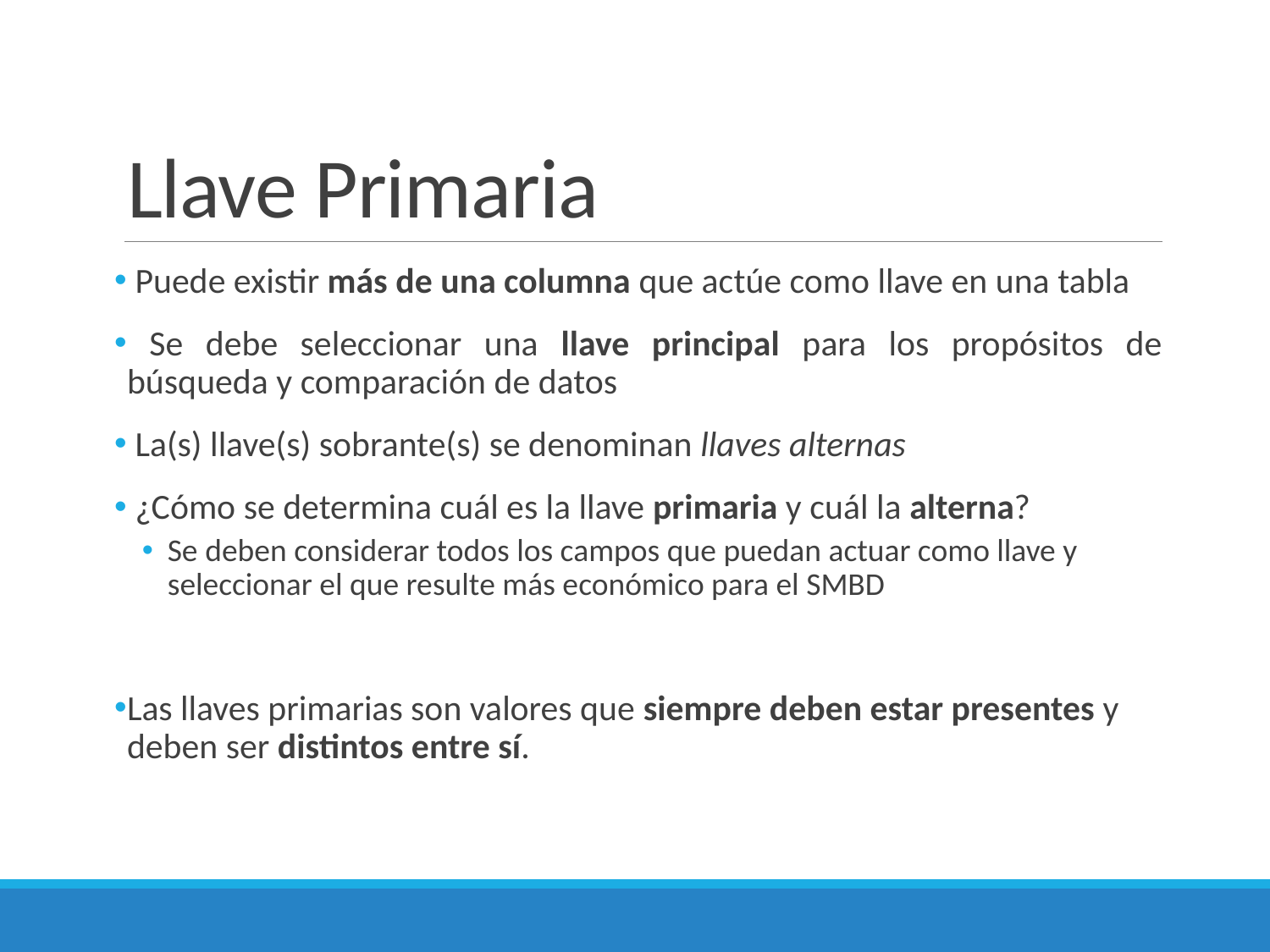

# Llave Primaria
 Puede existir más de una columna que actúe como llave en una tabla
 Se debe seleccionar una llave principal para los propósitos de búsqueda y comparación de datos
 La(s) llave(s) sobrante(s) se denominan llaves alternas
 ¿Cómo se determina cuál es la llave primaria y cuál la alterna?
Se deben considerar todos los campos que puedan actuar como llave y seleccionar el que resulte más económico para el SMBD

Las llaves primarias son valores que siempre deben estar presentes y deben ser distintos entre sí.